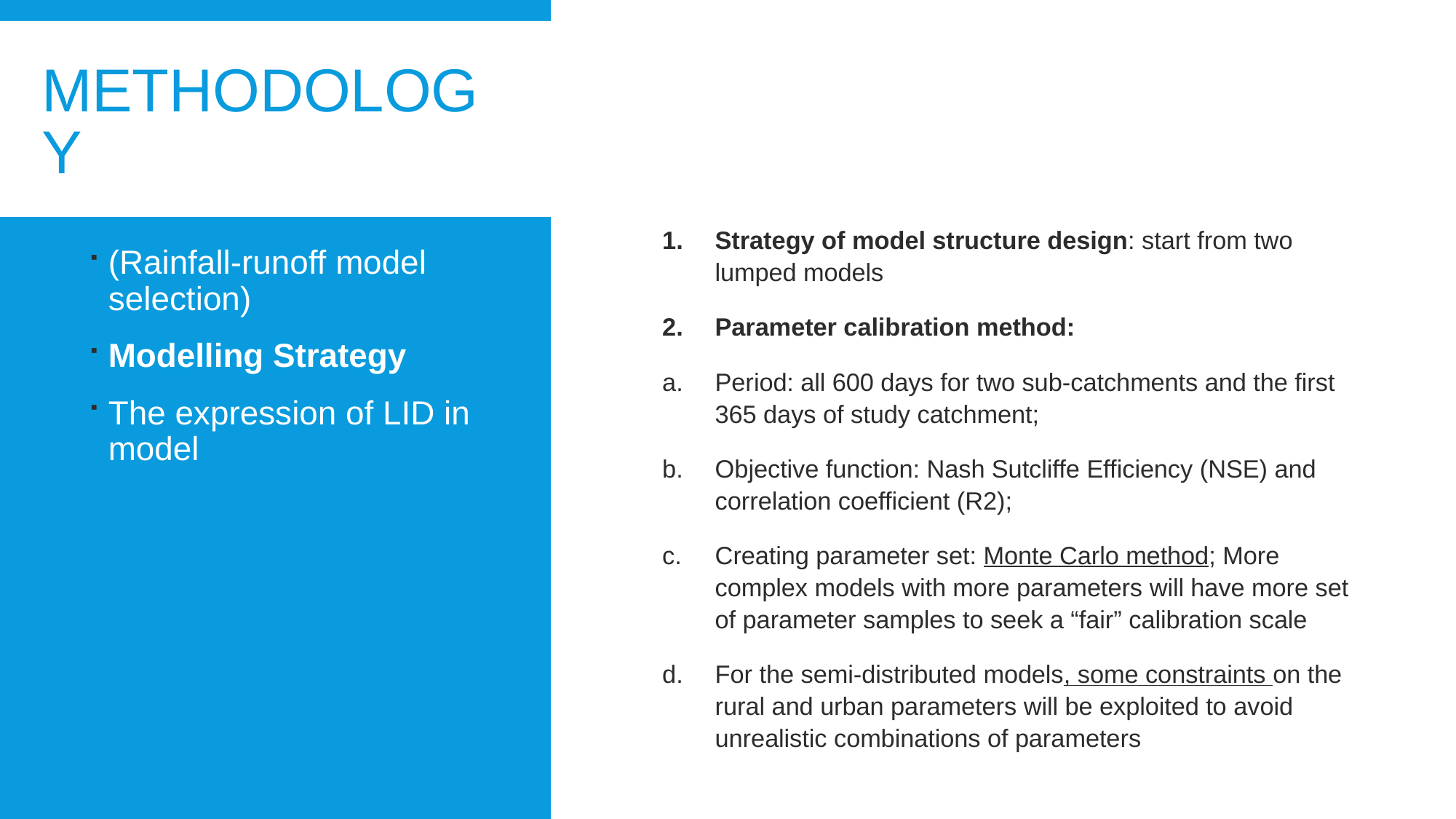

# Methodology
Strategy of model structure design: start from two lumped models
Parameter calibration method:
Period: all 600 days for two sub-catchments and the first 365 days of study catchment;
Objective function: Nash Sutcliffe Efficiency (NSE) and correlation coefficient (R2);
Creating parameter set: Monte Carlo method; More complex models with more parameters will have more set of parameter samples to seek a “fair” calibration scale
For the semi-distributed models, some constraints on the rural and urban parameters will be exploited to avoid unrealistic combinations of parameters

(Rainfall-runoff model selection)
Modelling Strategy
The expression of LID in model